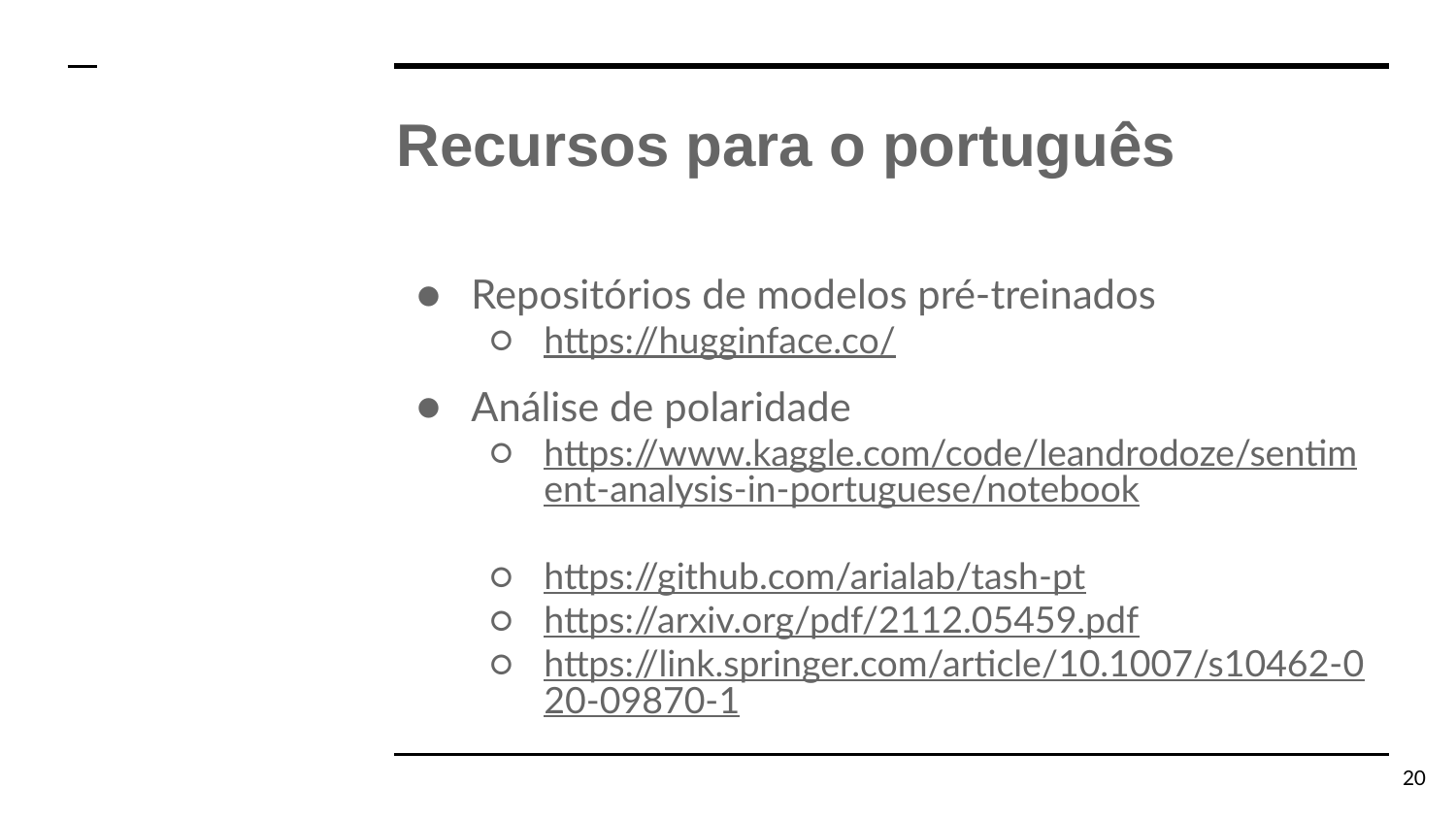

# Recursos para o português
Repositórios de modelos pré-treinados
https://hugginface.co/
Análise de polaridade
https://www.kaggle.com/code/leandrodoze/sentiment-analysis-in-portuguese/notebook
https://github.com/arialab/tash-pt
https://arxiv.org/pdf/2112.05459.pdf
https://link.springer.com/article/10.1007/s10462-020-09870-1
20